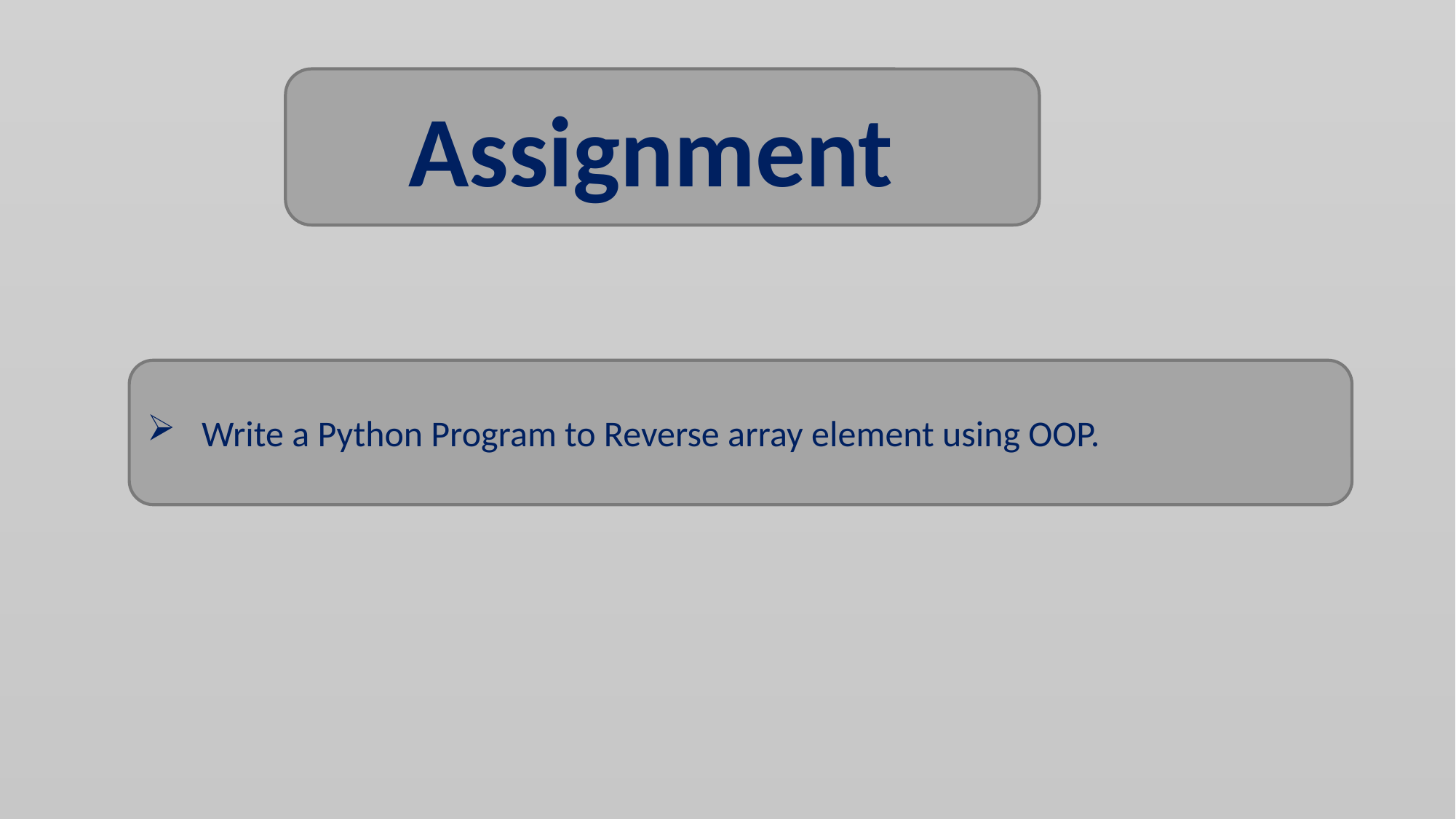

Assignment
Write a Python Program to Reverse array element using OOP.